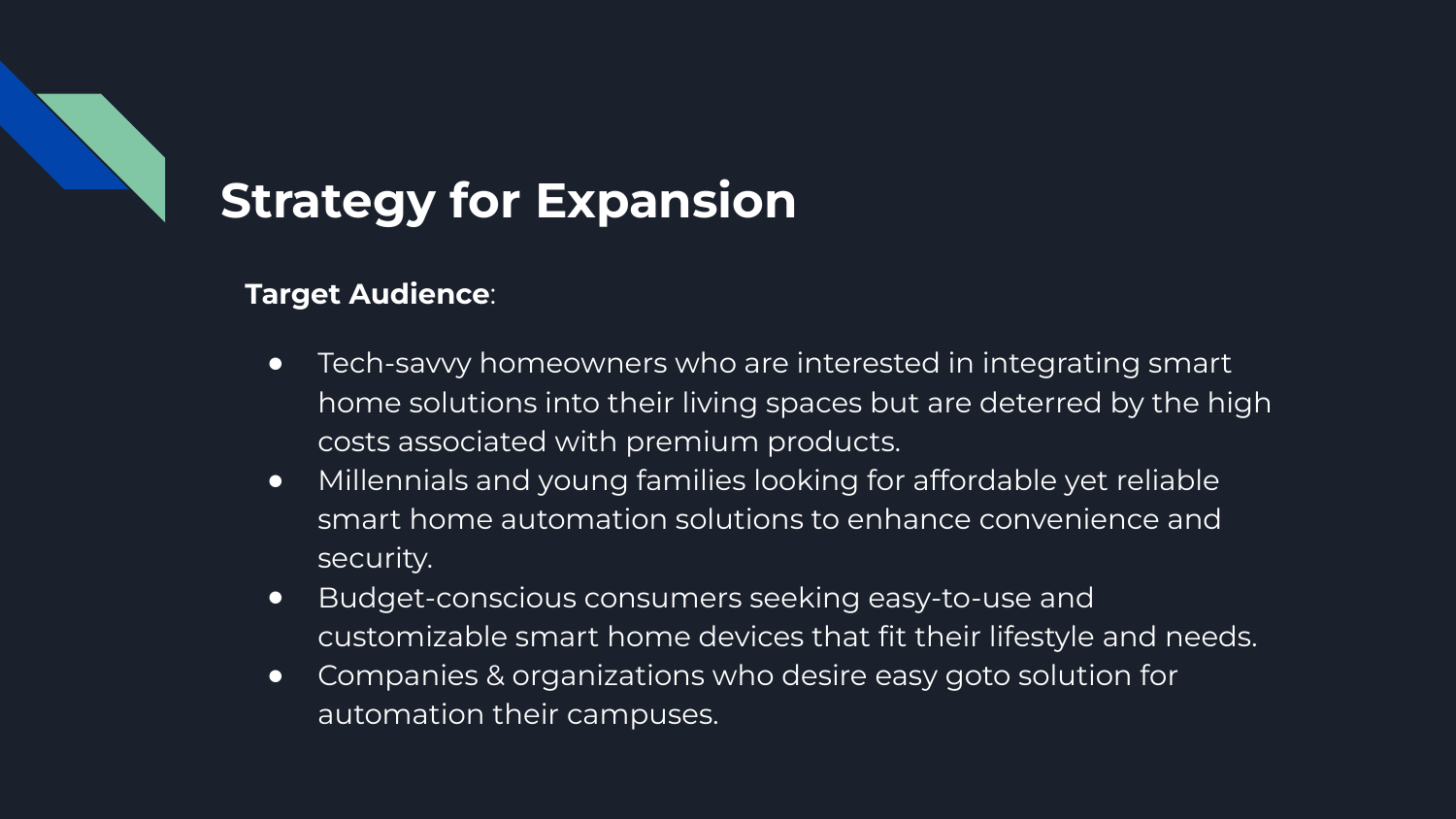

# Strategy for Expansion
Target Audience:
Tech-savvy homeowners who are interested in integrating smart home solutions into their living spaces but are deterred by the high costs associated with premium products.
Millennials and young families looking for affordable yet reliable smart home automation solutions to enhance convenience and security.
Budget-conscious consumers seeking easy-to-use and customizable smart home devices that fit their lifestyle and needs.
Companies & organizations who desire easy goto solution for automation their campuses.